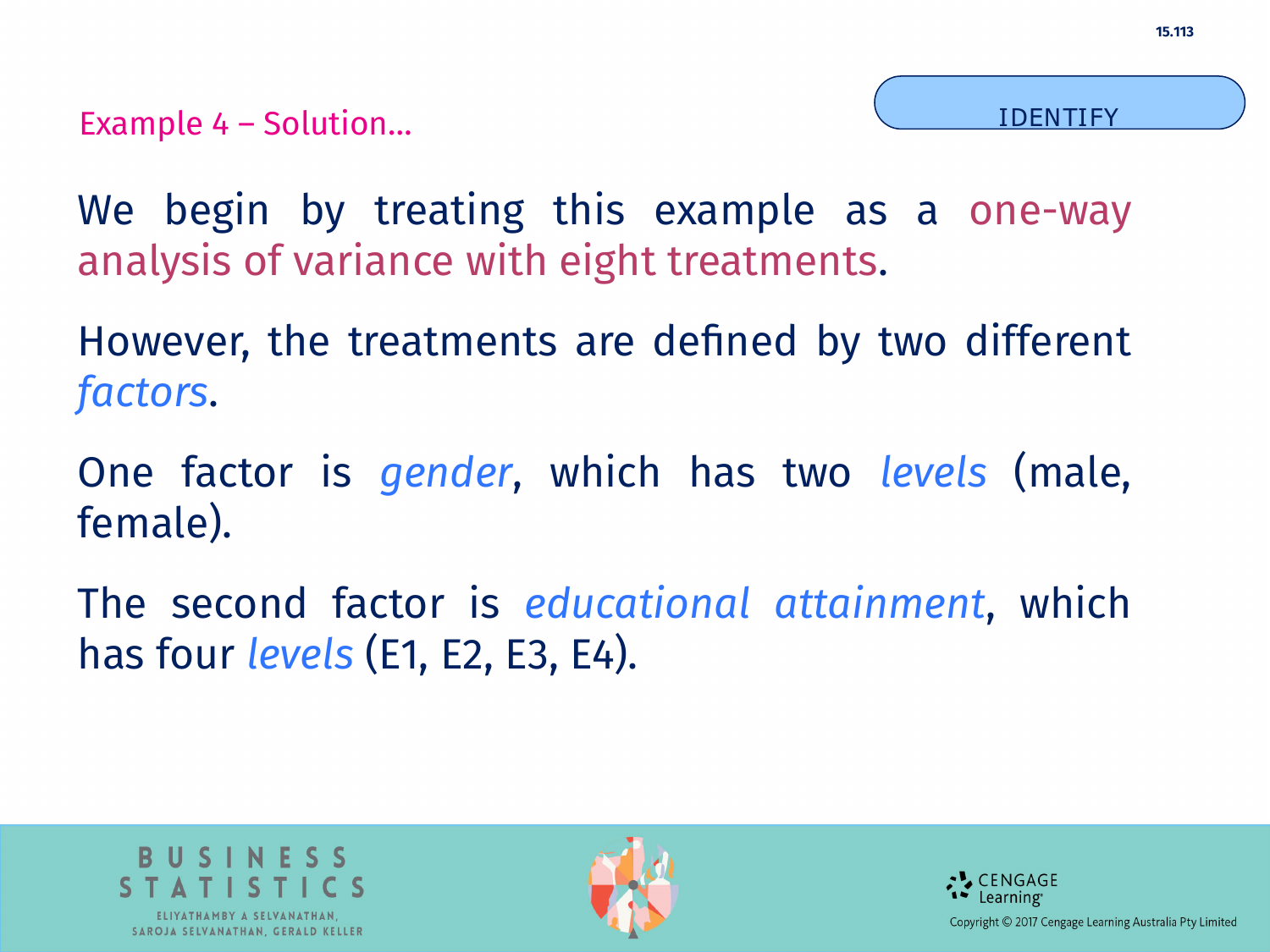

15.113
Example 4 – Solution…
IDENTIFY
We begin by treating this example as a one-way analysis of variance with eight treatments.
However, the treatments are defined by two different factors.
One factor is gender, which has two levels (male, female).
The second factor is educational attainment, which has four levels (E1, E2, E3, E4).